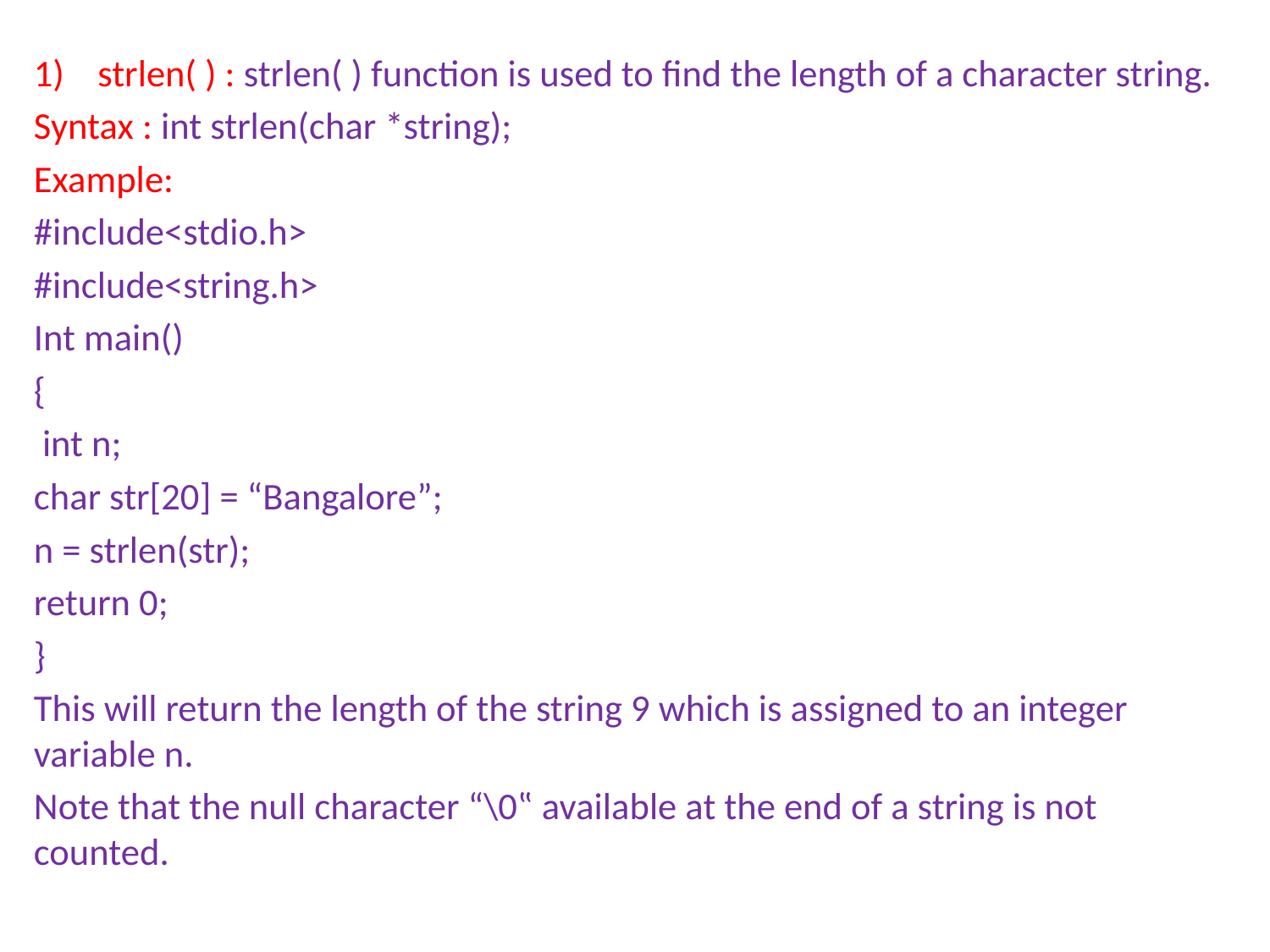

strlen( ) : strlen( ) function is used to find the length of a character string.
Syntax : int strlen(char *string);
Example:
#include<stdio.h>
#include<string.h>
Int main()
{
 int n;
char str[20] = “Bangalore”;
n = strlen(str);
return 0;
}
This will return the length of the string 9 which is assigned to an integer variable n.
Note that the null character “\0‟ available at the end of a string is not counted.